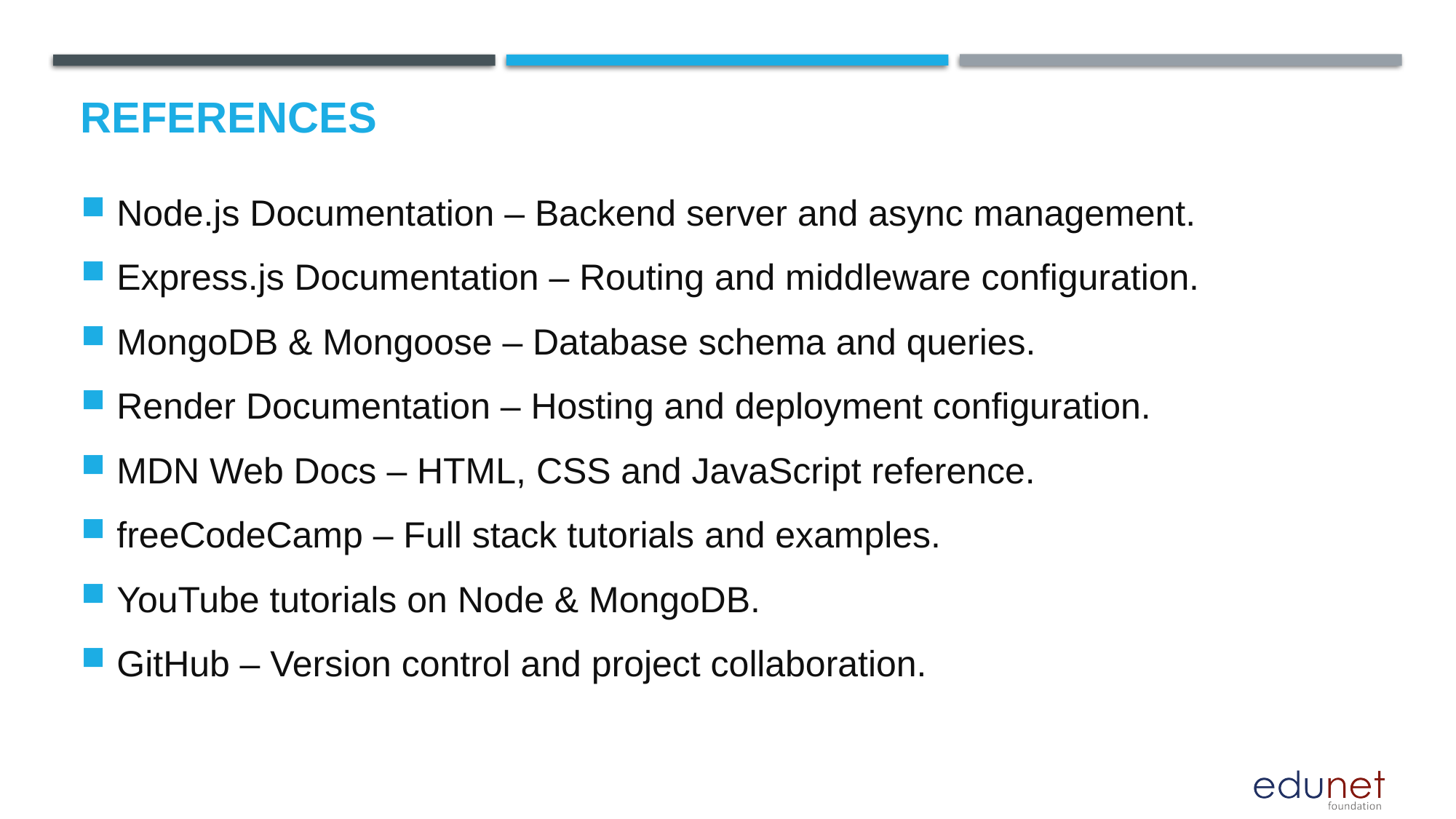

# References
Node.js Documentation – Backend server and async management.
Express.js Documentation – Routing and middleware configuration.
MongoDB & Mongoose – Database schema and queries.
Render Documentation – Hosting and deployment configuration.
MDN Web Docs – HTML, CSS and JavaScript reference.
freeCodeCamp – Full stack tutorials and examples.
YouTube tutorials on Node & MongoDB.
GitHub – Version control and project collaboration.